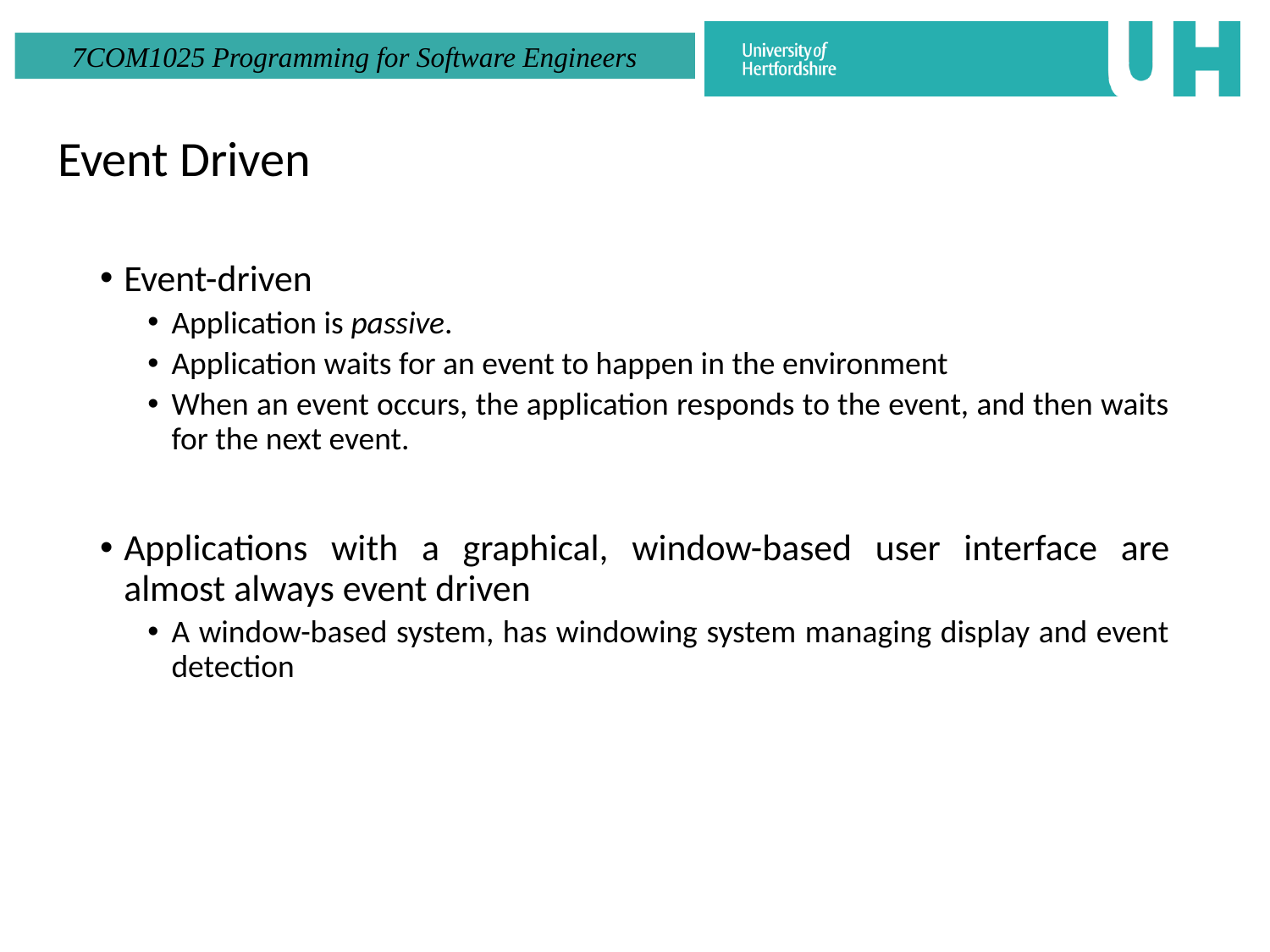

# Event Driven
Event-driven
Application is passive.
Application waits for an event to happen in the environment
When an event occurs, the application responds to the event, and then waits for the next event.

Applications with a graphical, window-based user interface are almost always event driven
A window-based system, has windowing system managing display and event detection